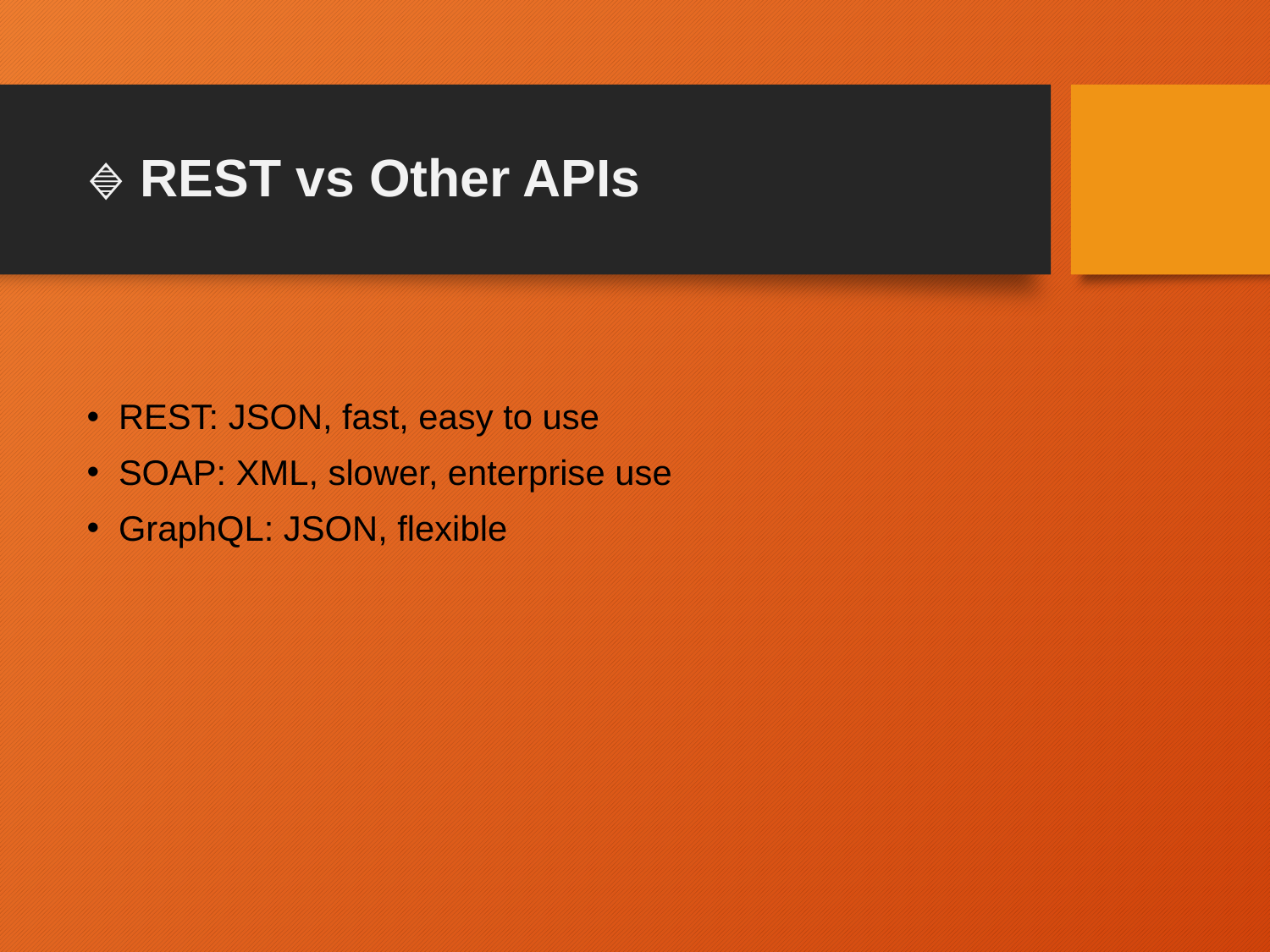

# 🔹 REST vs Other APIs

REST: JSON, fast, easy to use
SOAP: XML, slower, enterprise use
GraphQL: JSON, flexible